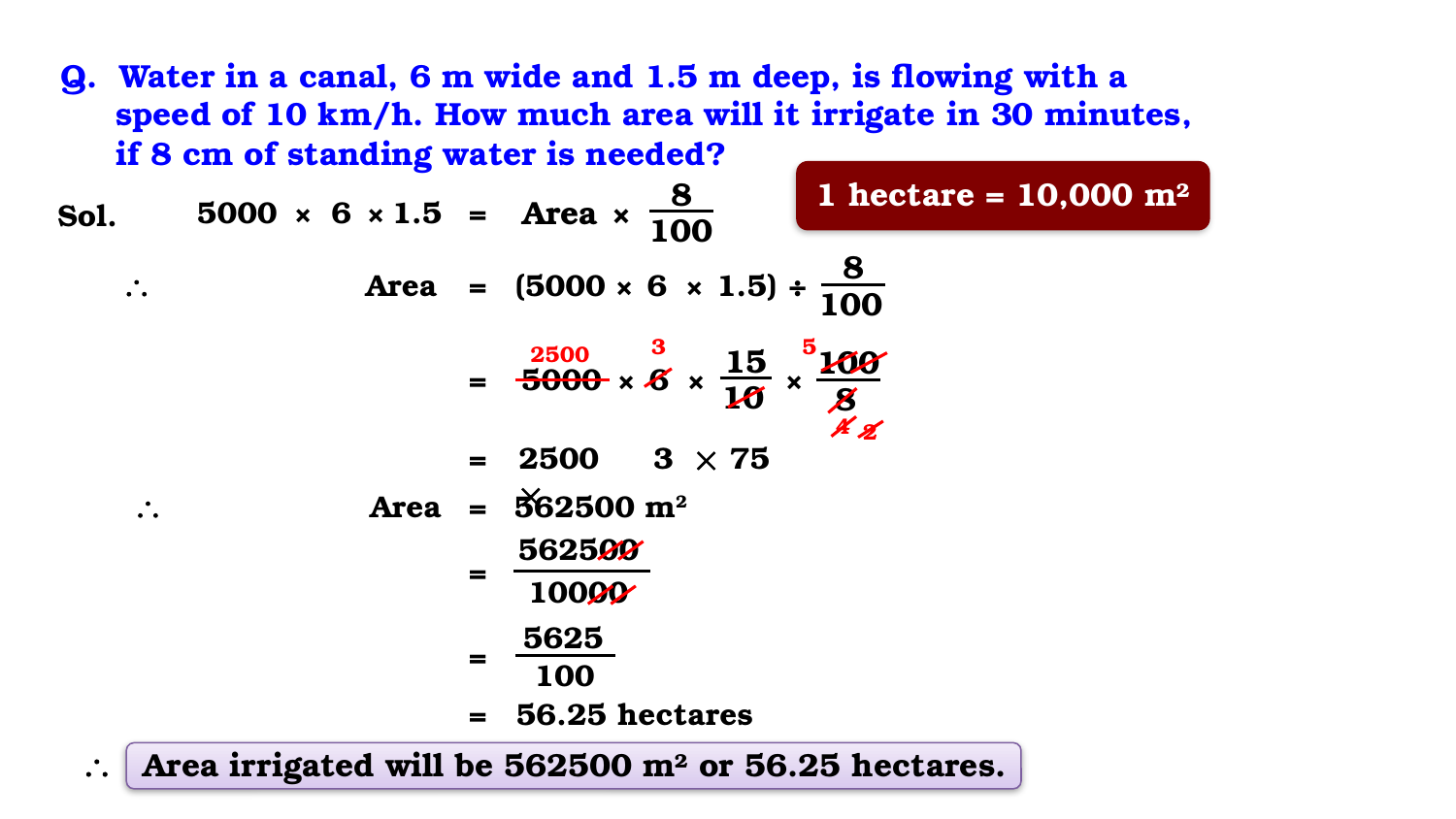

Q.  Water in a canal, 6 m wide and 1.5 m deep, is flowing with a
     speed of 10 km/h. How much area will it irrigate in 30 minutes,
     if 8 cm of standing water is needed?

8
100
1 hectare = 10,000 m²
Area
×
5000
×
6
×
1.5
=
Sol.
8
100
∴
Area
=
(5000
×
6
×
1.5)
÷
5
3
15
10
2500
100
8
=
5000
×
6
×
×
4
2
=
2500  ×
3  ×
75
∴
Area
=
562500 m2
562500
10000
=
5625
100
=
=
56.25 hectares
∴   Area irrigated will be 562500 m² or 56.25 hectares.